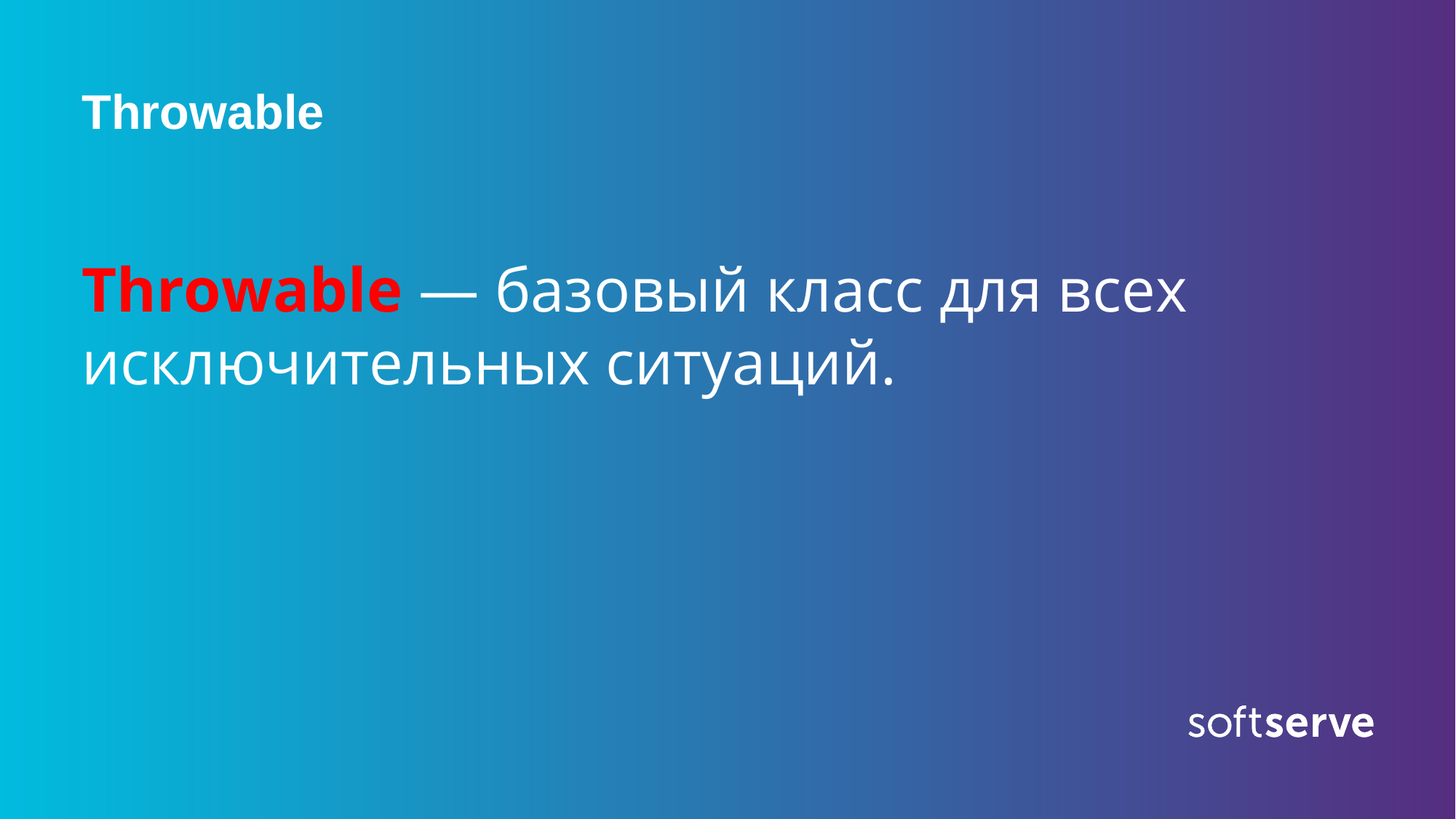

# Throwable
Throwable — базовый класс для всех исключительных ситуаций.